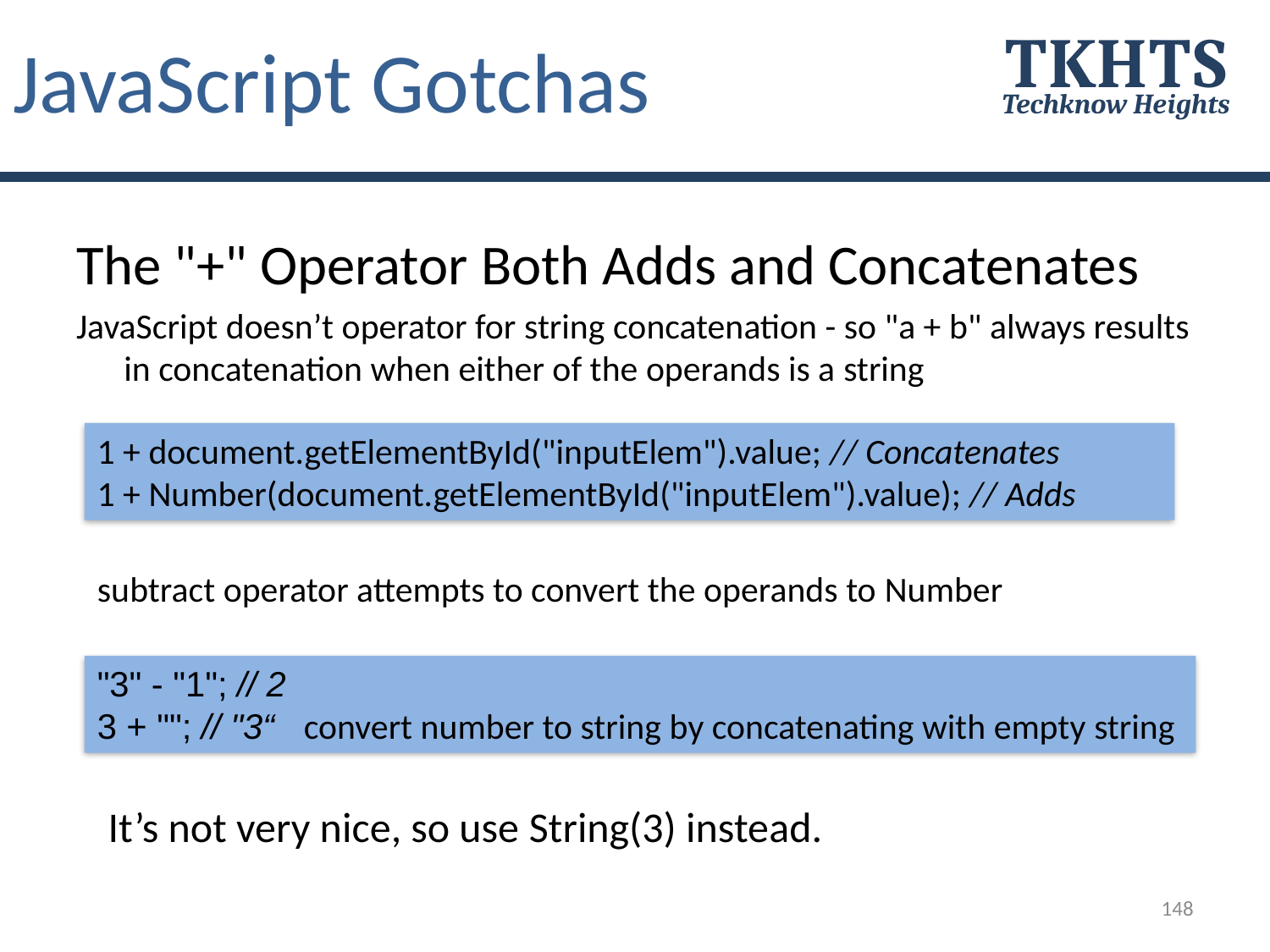

# JavaScript Gotchas
TKHTS
Techknow Heights

The "+" Operator Both Adds and Concatenates
JavaScript doesn’t operator for string concatenation - so "a + b" always results in concatenation when either of the operands is a string

1 + document.getElementById("inputElem").value; // Concatenates
1 + Number(document.getElementById("inputElem").value); // Adds
subtract operator attempts to convert the operands to Number
"3" - "1"; // 2
3 + ""; // "3“   convert number to string by concatenating with empty string
It’s not very nice, so use String(3) instead.
148